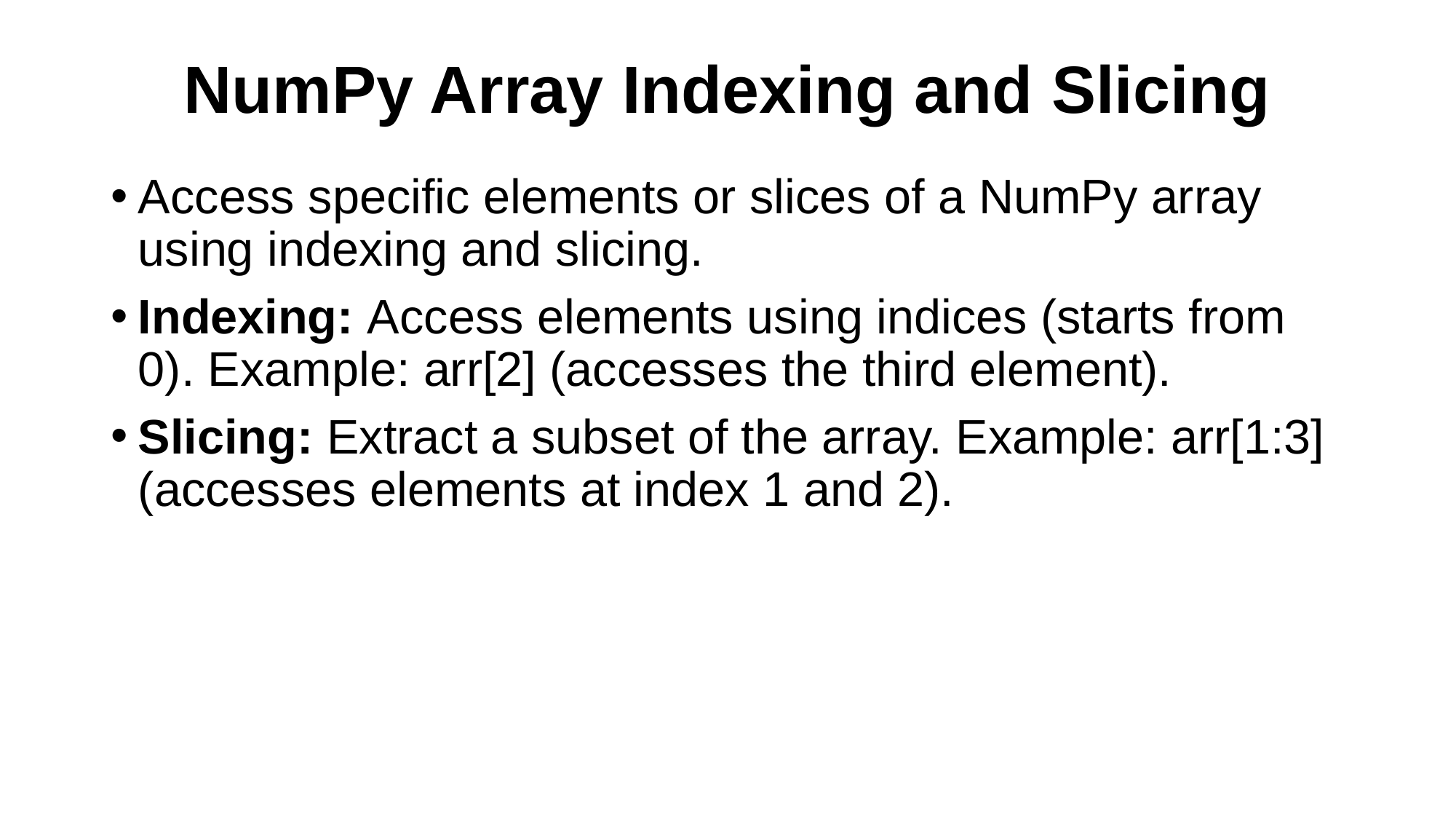

# NumPy Array Indexing and Slicing
Access specific elements or slices of a NumPy array using indexing and slicing.
Indexing: Access elements using indices (starts from 0). Example: arr[2] (accesses the third element).
Slicing: Extract a subset of the array. Example: arr[1:3] (accesses elements at index 1 and 2).